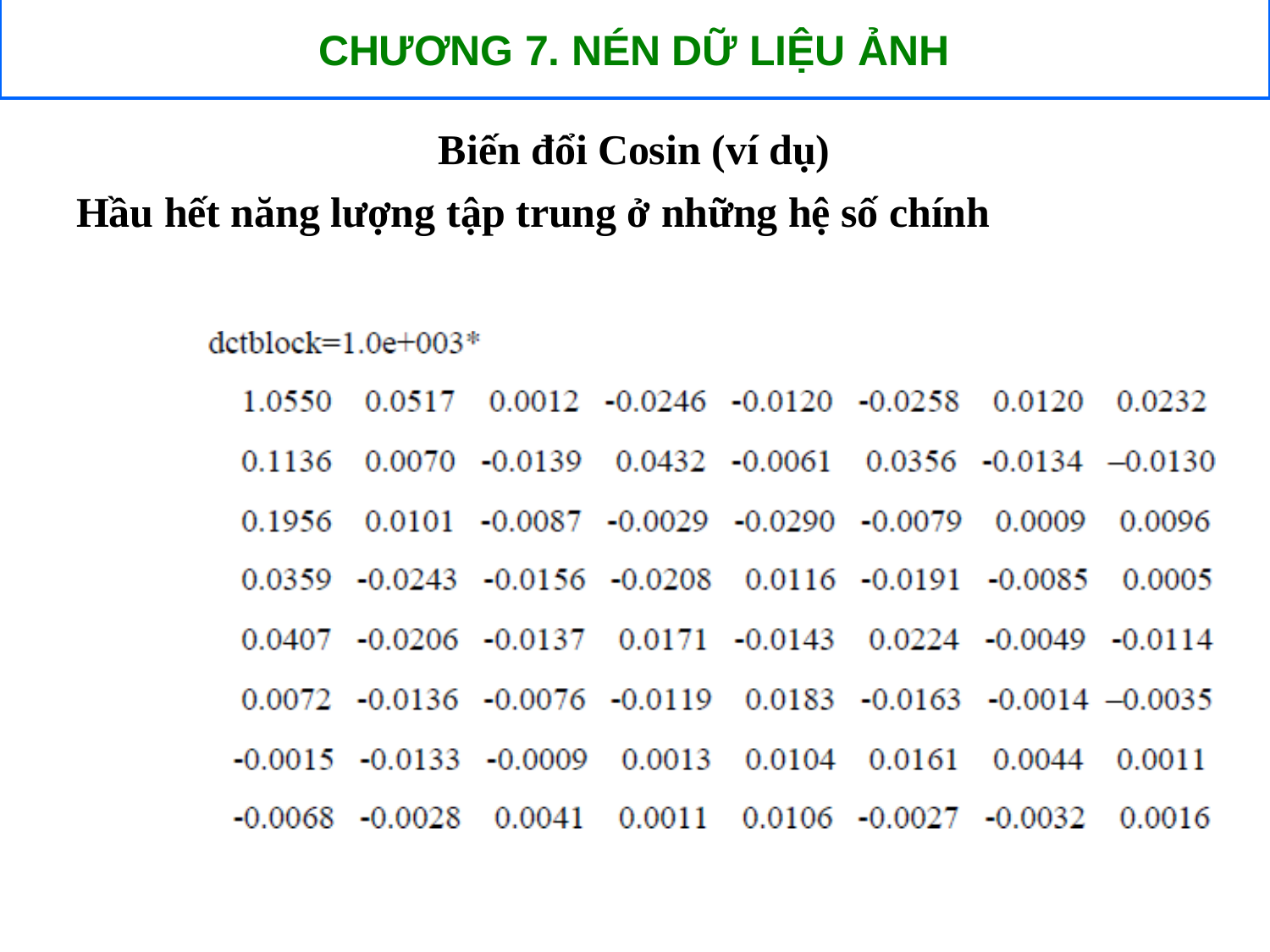

Biến đổi Cosin (ví dụ)
Hầu hết năng lượng tập trung ở những hệ số chính